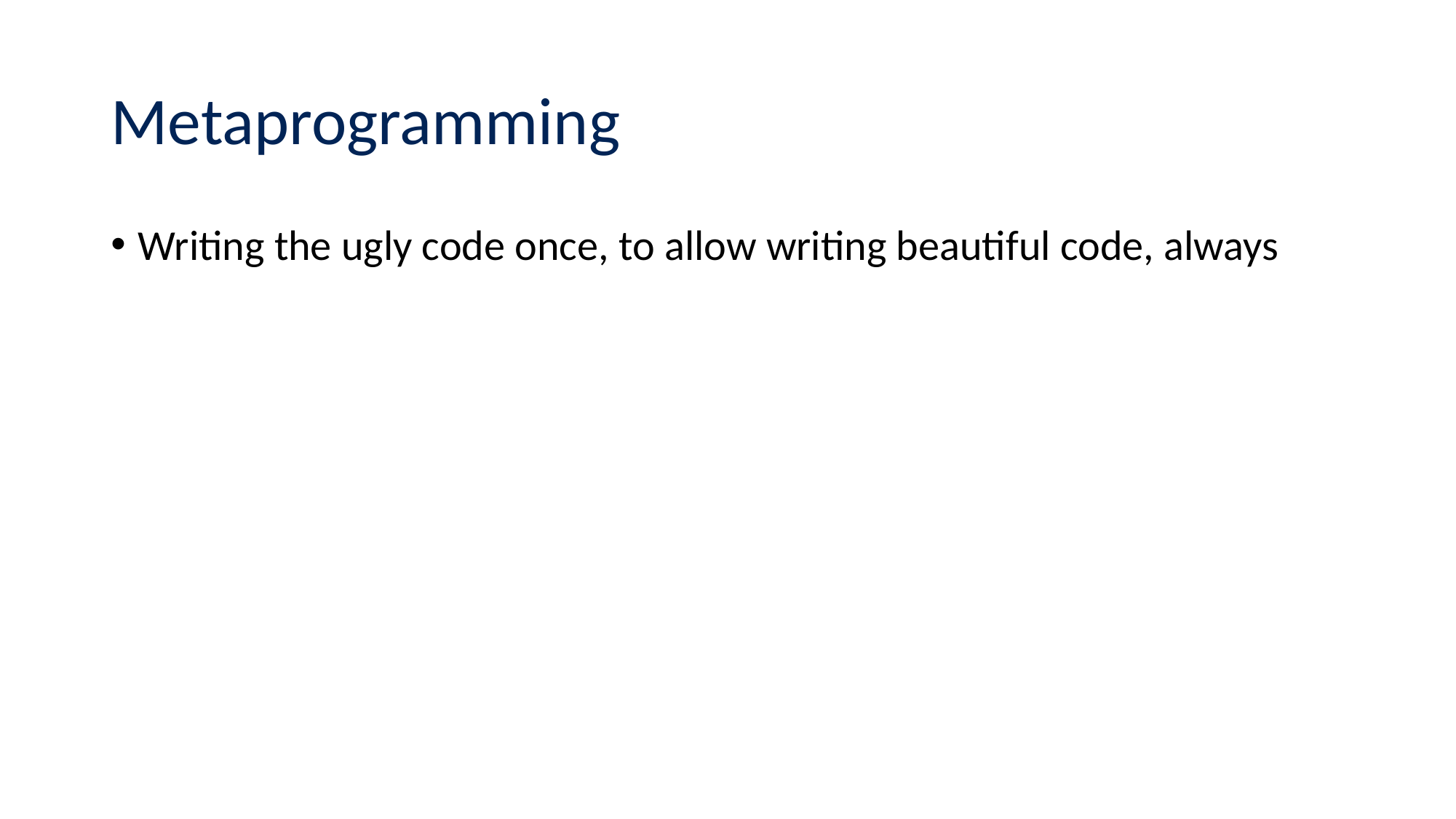

# Metaprogramming
Writing the ugly code once, to allow writing beautiful code, always